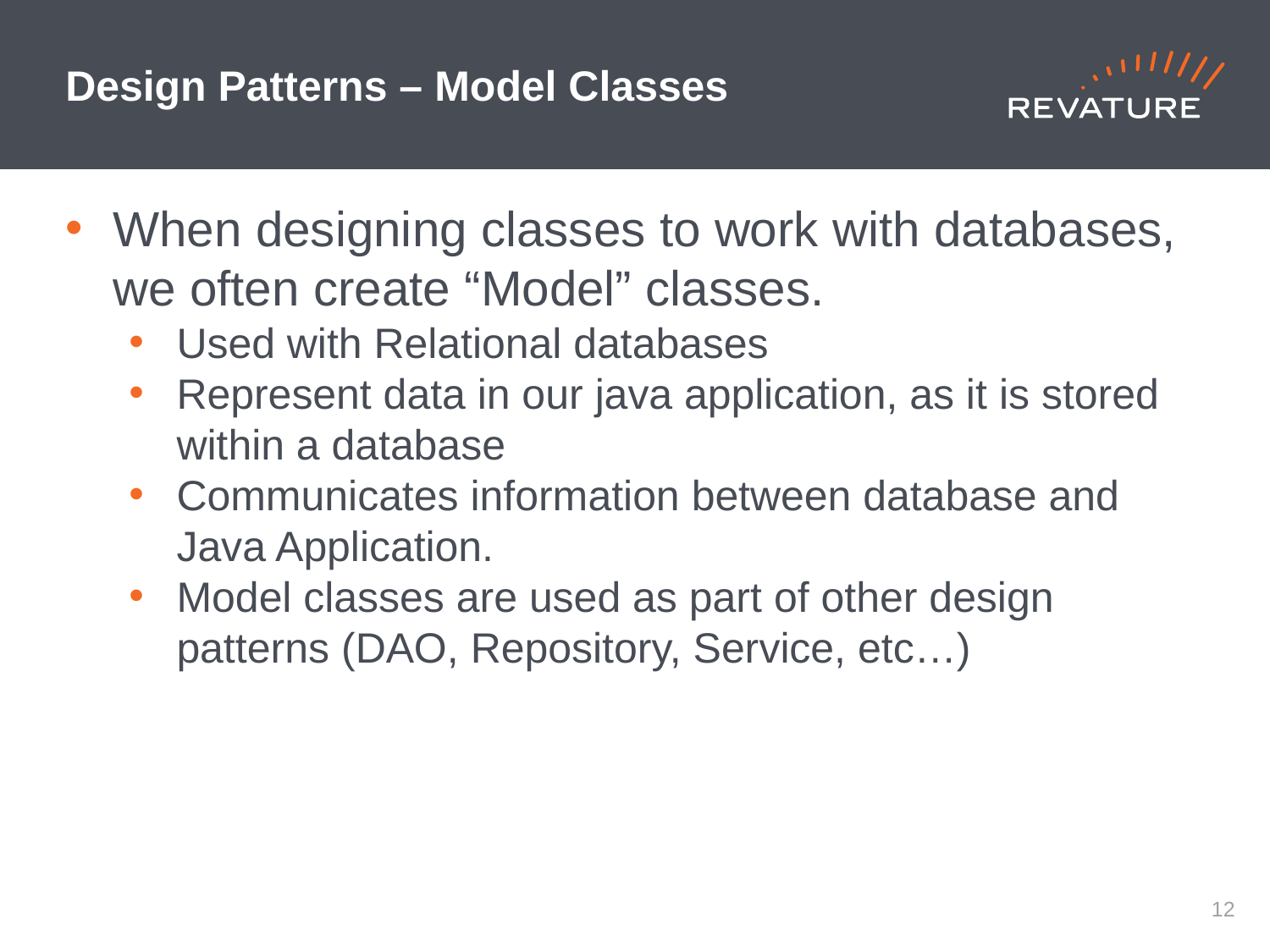

# Design Patterns – Model Classes
When designing classes to work with databases, we often create “Model” classes.
Used with Relational databases
Represent data in our java application, as it is stored within a database
Communicates information between database and Java Application.
Model classes are used as part of other design patterns (DAO, Repository, Service, etc…)

12